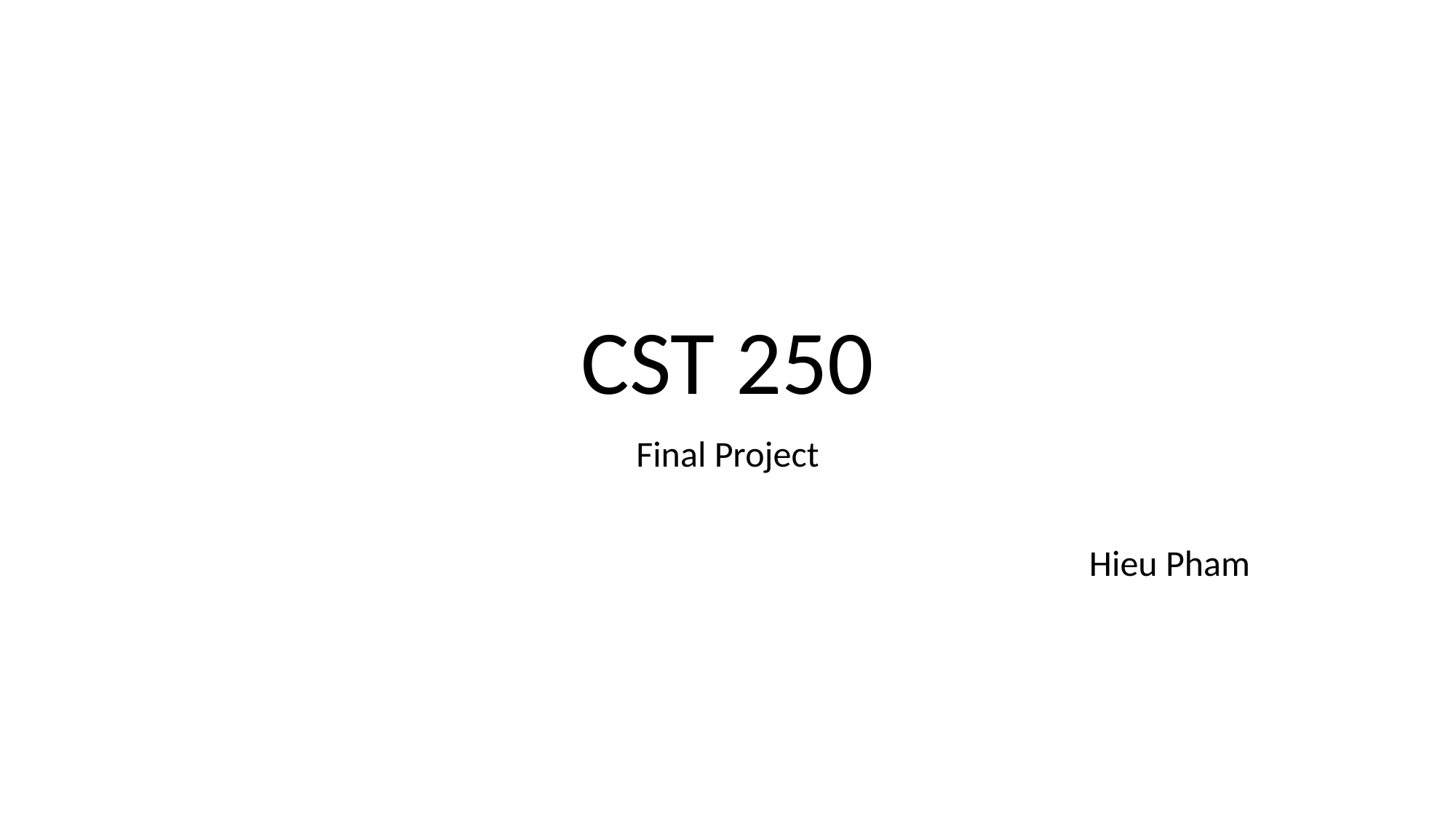

# CST 250
Final Project

						                            Hieu Pham